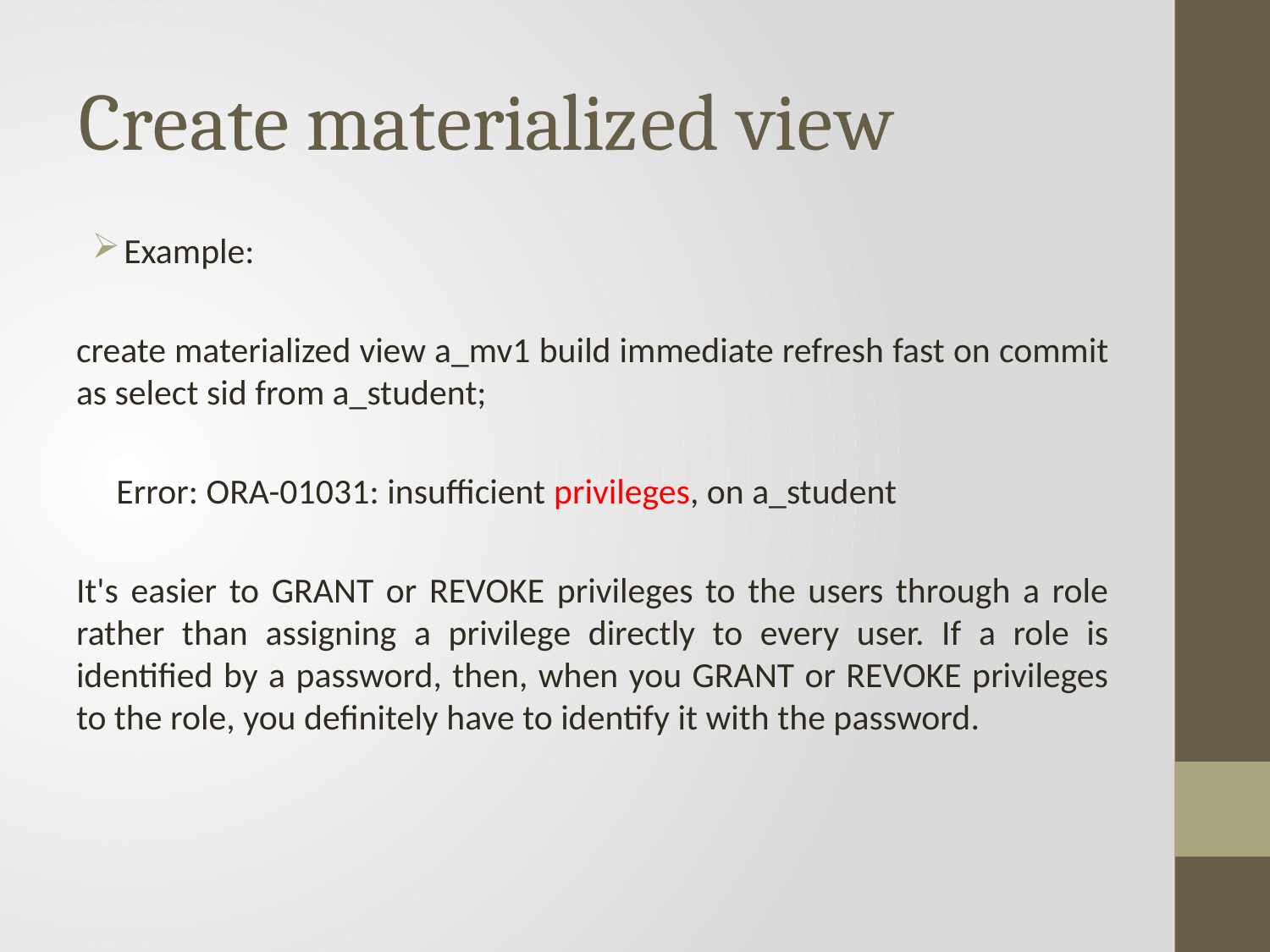

# Create materialized view
Example:

create materialized view a_mv1 build immediate refresh fast on commit as select sid from a_student;

     Error: ORA-01031: insufficient privileges, on a_student

It's easier to GRANT or REVOKE privileges to the users through a role rather than assigning a privilege directly to every user. If a role is identified by a password, then, when you GRANT or REVOKE privileges to the role, you definitely have to identify it with the password.